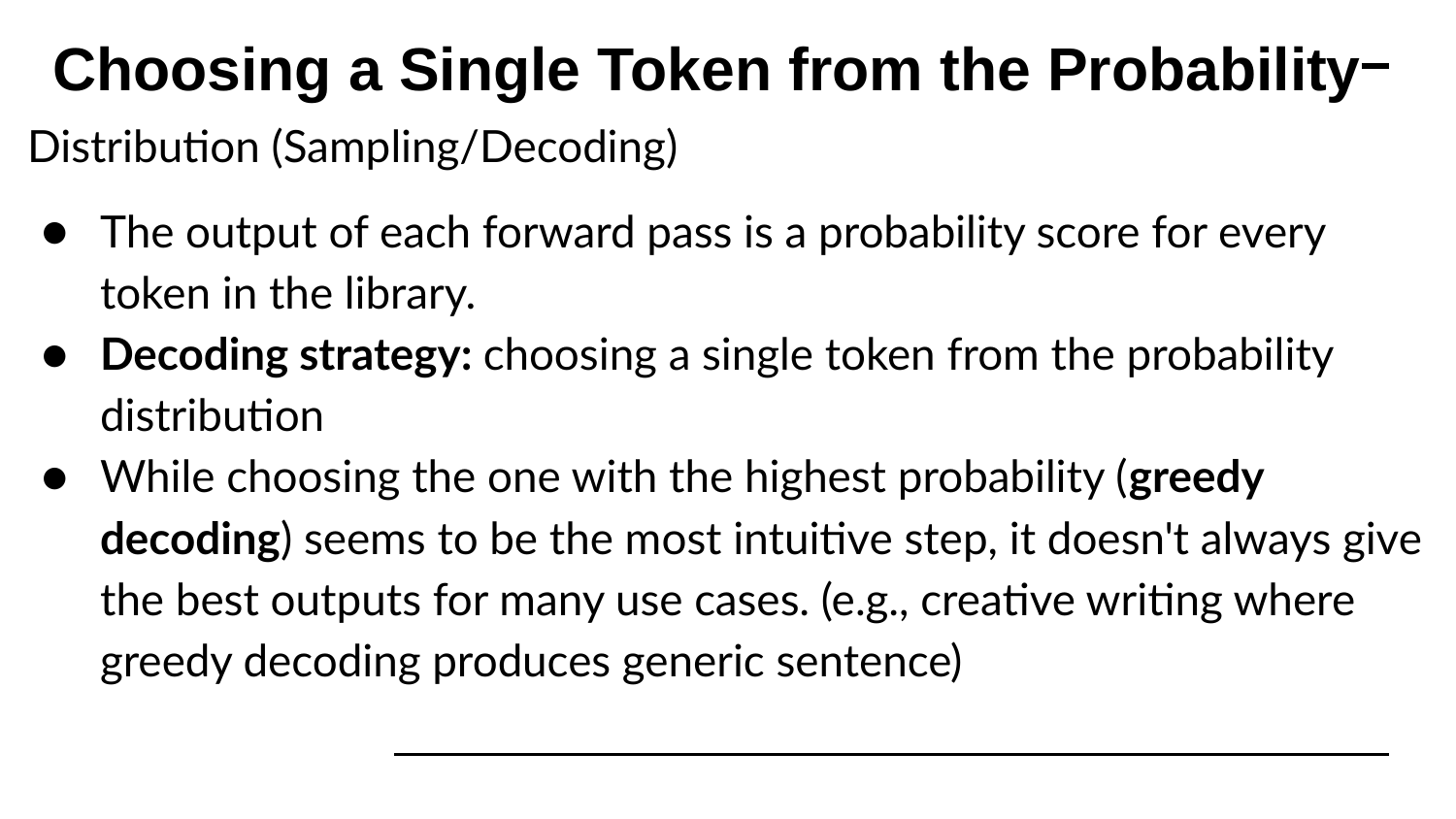

# Choosing a Single Token from the Probability
Distribution (Sampling/Decoding)
The output of each forward pass is a probability score for every token in the library.
Decoding strategy: choosing a single token from the probability distribution
While choosing the one with the highest probability (greedy decoding) seems to be the most intuitive step, it doesn't always give the best outputs for many use cases. (e.g., creative writing where greedy decoding produces generic sentence)